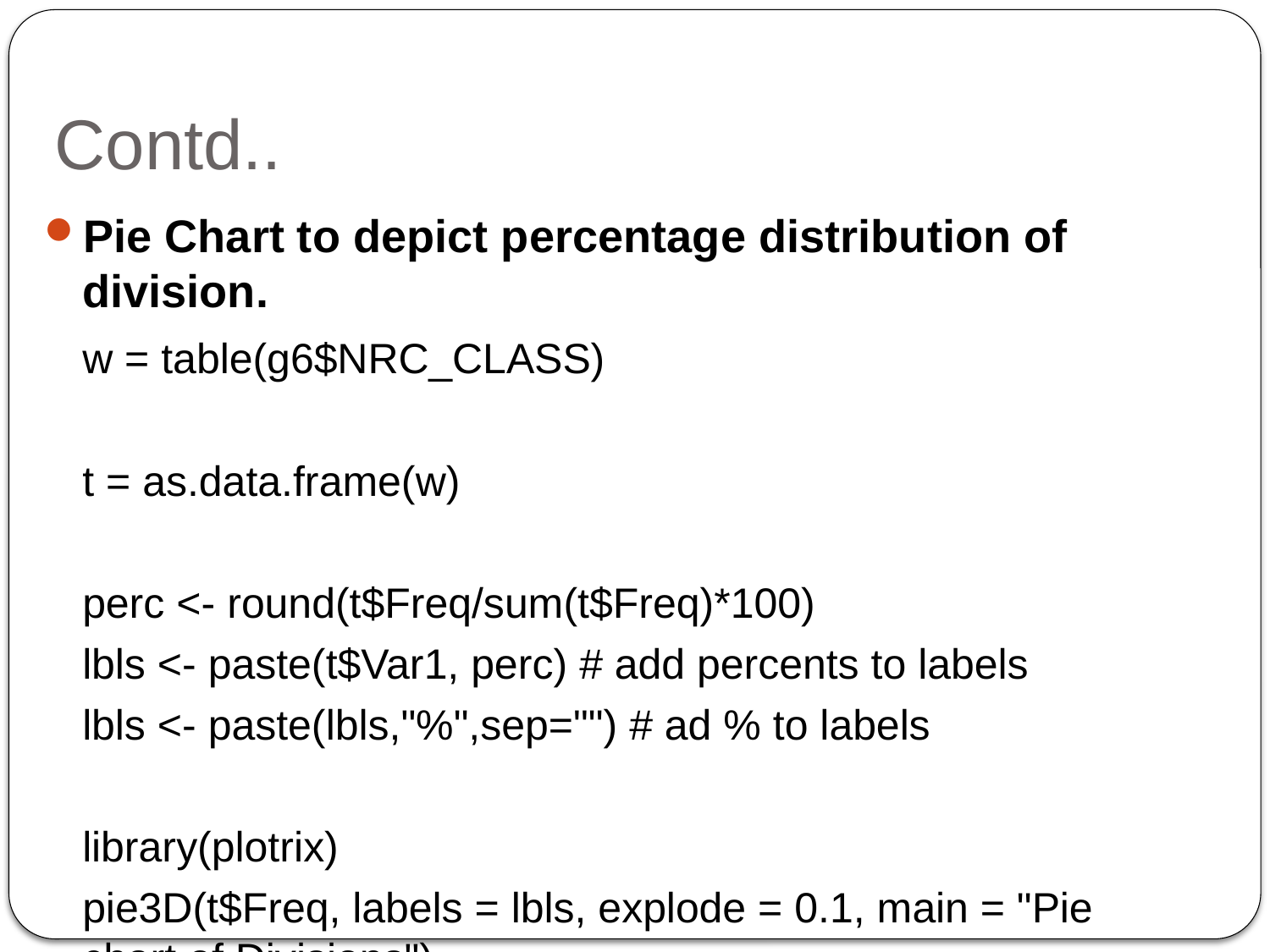

# Contd..
Pie Chart to depict percentage distribution of division.
	w = table(g6$NRC_CLASS)

	t = as.data.frame(w)

	perc <- round(t$Freq/sum(t$Freq)*100)
	lbls <- paste(t$Var1, perc) # add percents to labels
	lbls <- paste(lbls,"%",sep="") # ad % to labels

	library(plotrix)
	pie3D(t$Freq, labels = lbls, explode = 0.1, main = "Pie chart of Divisions")